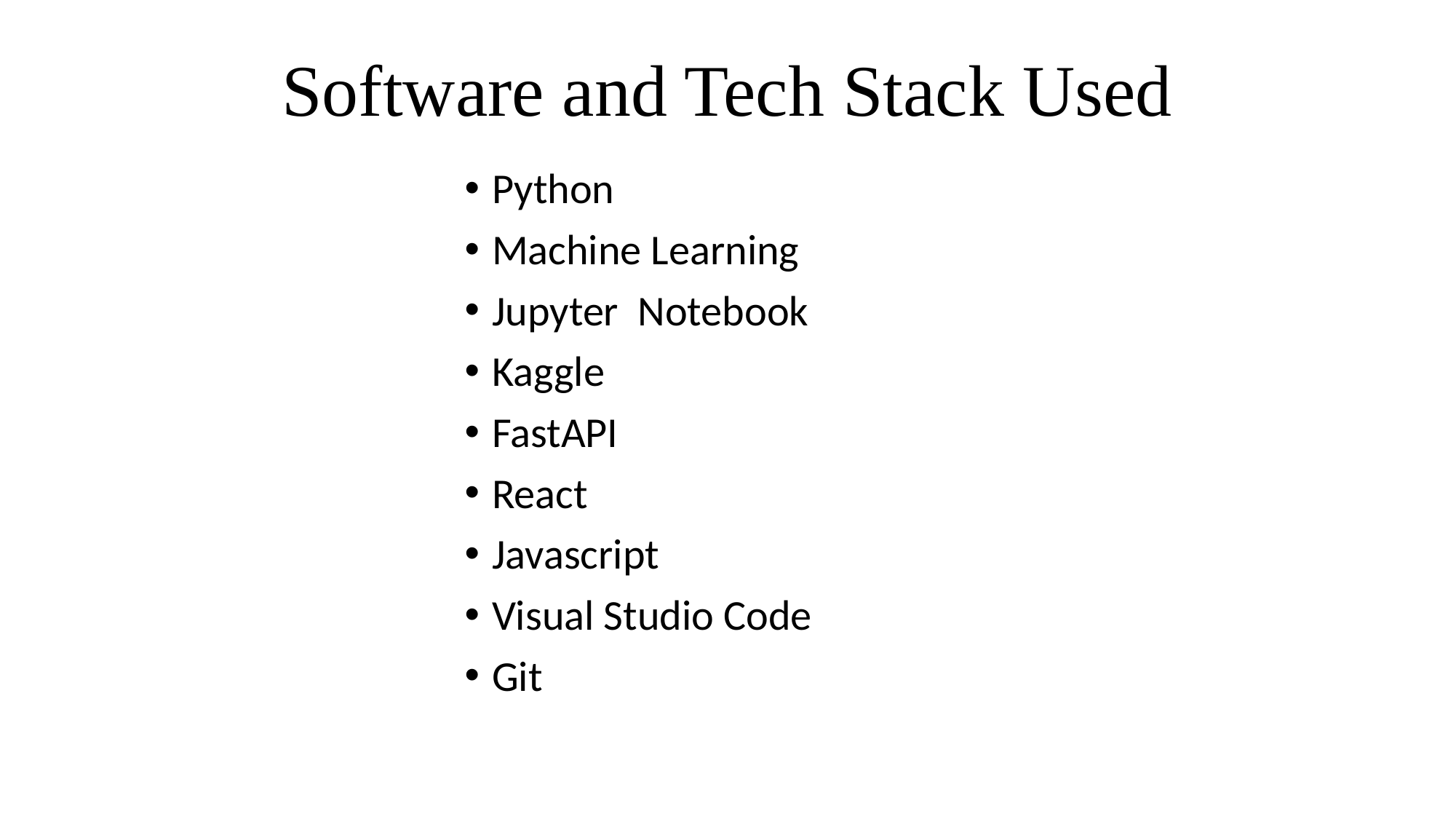

# Software and Tech Stack Used
Python
Machine Learning
Jupyter  Notebook
Kaggle
FastAPI
React
Javascript
Visual Studio Code
Git